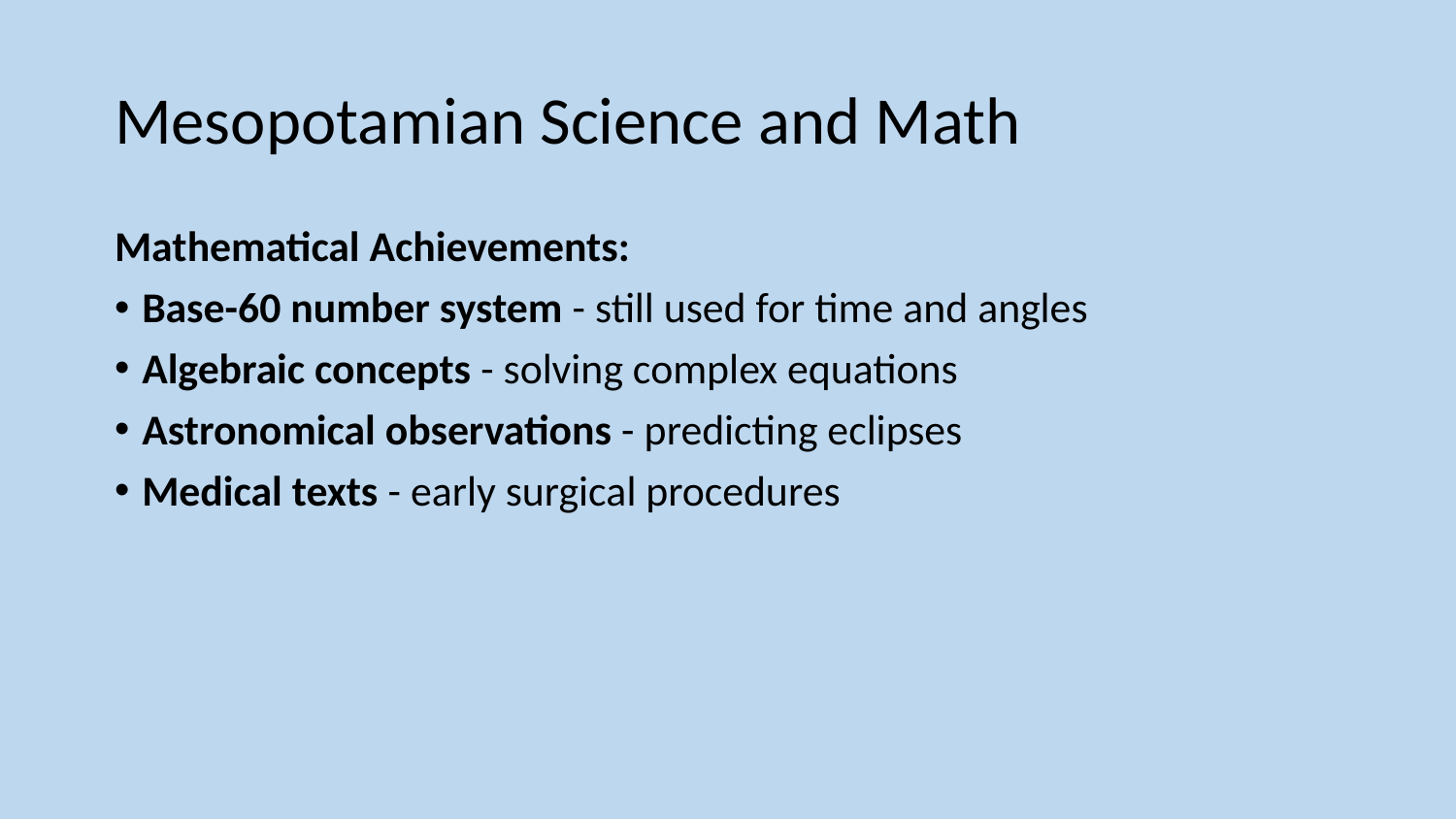

# Mesopotamian Science and Math
Mathematical Achievements:
Base-60 number system - still used for time and angles
Algebraic concepts - solving complex equations
Astronomical observations - predicting eclipses
Medical texts - early surgical procedures